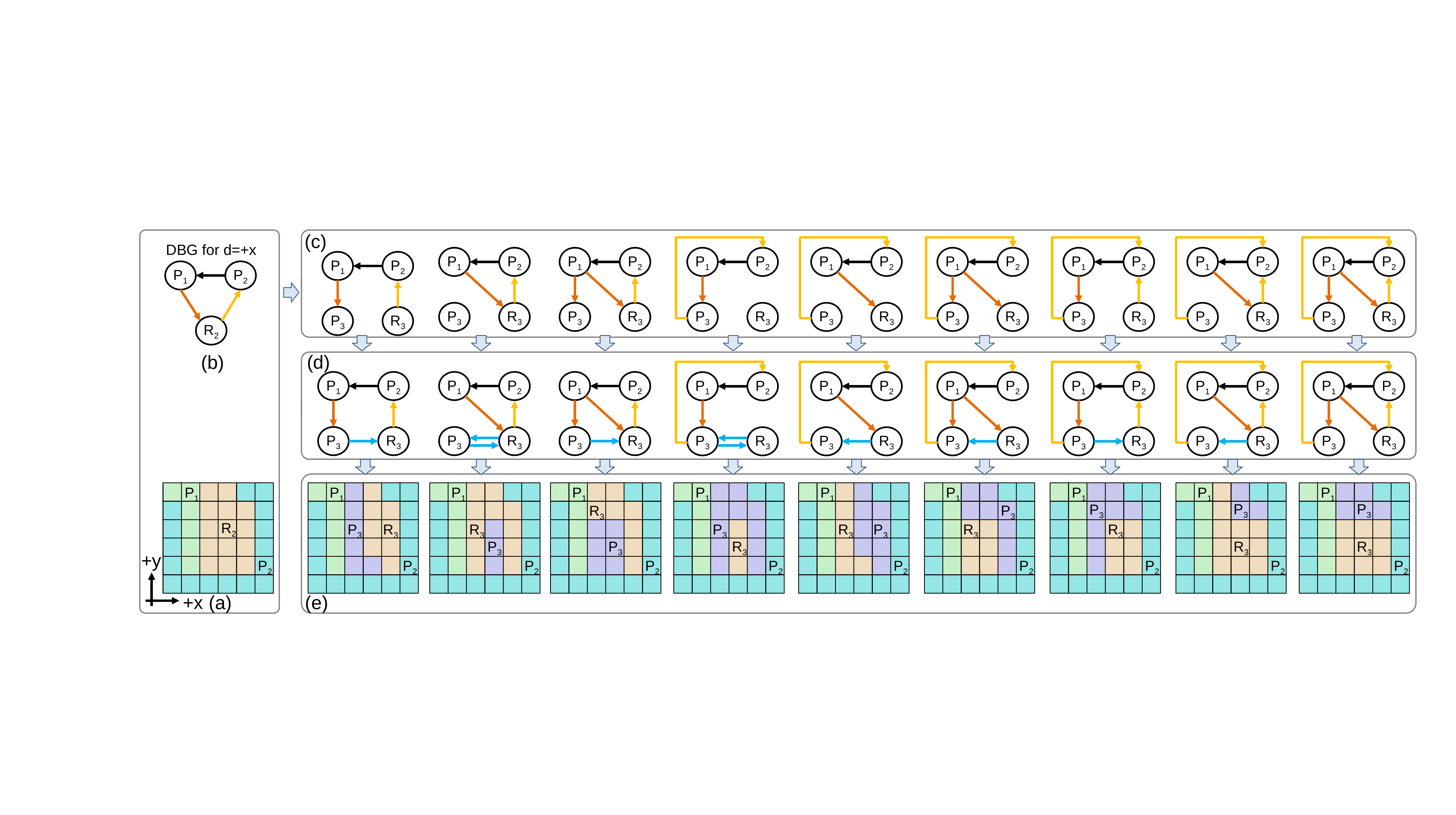

(c)

P1
P2
P3
R3
P1
P2
P3
R3
P1
P2
P3
R3
P1
P2
P3
R3
P1
P2
P3
R3
P1
P2
P3
R3
DBG for d=+x
P1
P2
P3
R3
P1
P2
P3
R3
P1
P2
P3
R3
P1
P2
R2

(d)
(b)

P1
P2
P3
R3
P1
P2
P3
R3
P1
P2
P3
R3
P1
P2
P3
R3
P1
P2
P3
R3
P1
P2
P3
R3
P1
P2
P3
R3
P1
P2
P3
R3
P1
P2
P3
R3

P1

R2

P2

P1

P3
R3

P2

P1

R3

P3

P2

P1

R3

P3

P2

P1

P3

R3

P2

P1

R3
P3

P2

P1

P3

R3

P2

P1

P3

R3

P2

P1

P3

R3

P2

P1

P3

R3

P2

+y
+x
(a)
(e)